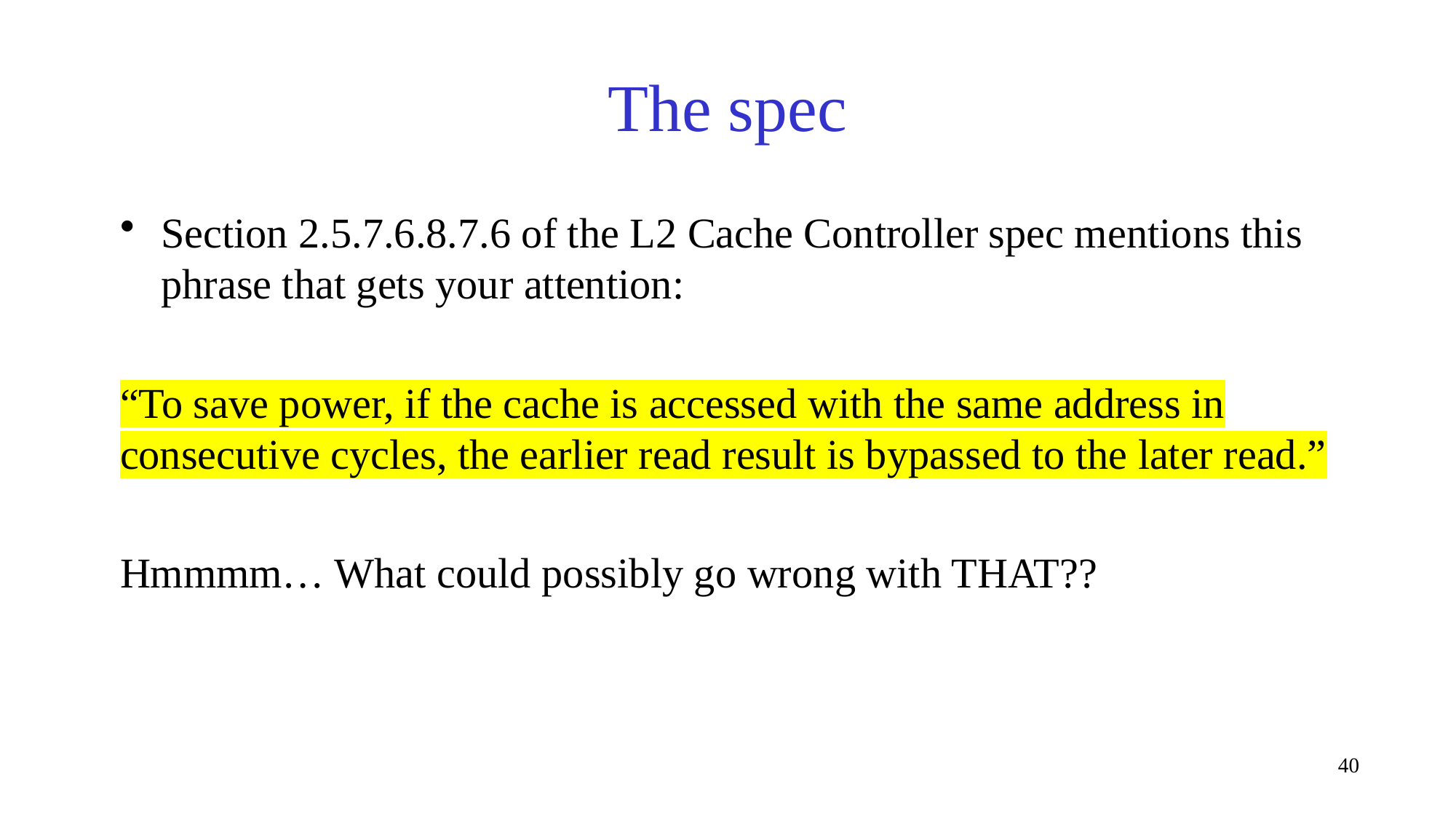

# The spec
Section 2.5.7.6.8.7.6 of the L2 Cache Controller spec mentions this phrase that gets your attention:

“To save power, if the cache is accessed with the same address in consecutive cycles, the earlier read result is bypassed to the later read.”

Hmmmm… What could possibly go wrong with THAT??